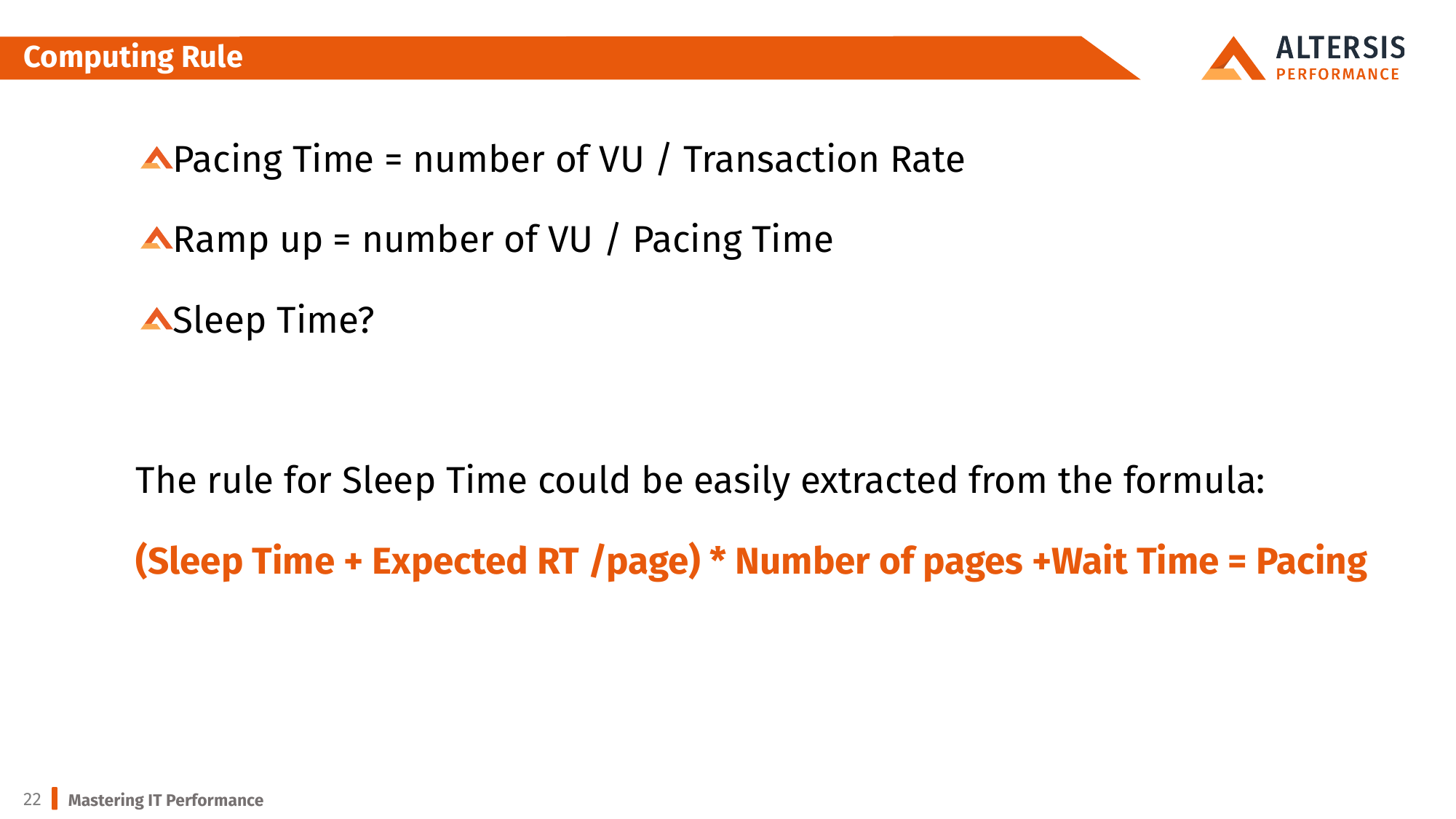

# Computing Rule
Pacing Time = number of VU / Transaction Rate
Ramp up = number of VU / Pacing Time
Sleep Time?

The rule for Sleep Time could be easily extracted from the formula:
(Sleep Time + Expected RT /page) * Number of pages +Wait Time = Pacing
Mastering IT Performance